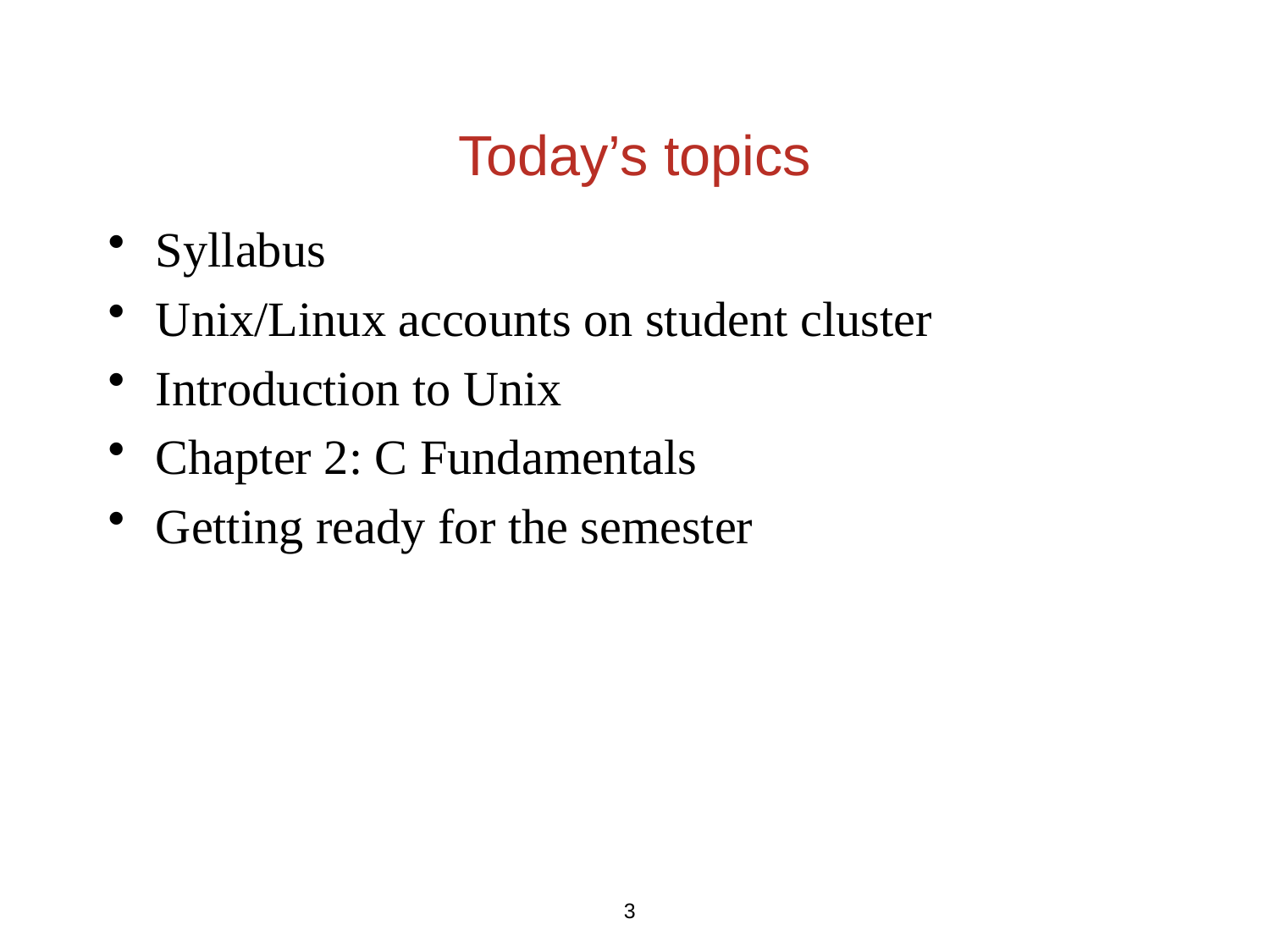

# Today’s topics
Syllabus
Unix/Linux accounts on student cluster
Introduction to Unix
Chapter 2: C Fundamentals
Getting ready for the semester
3